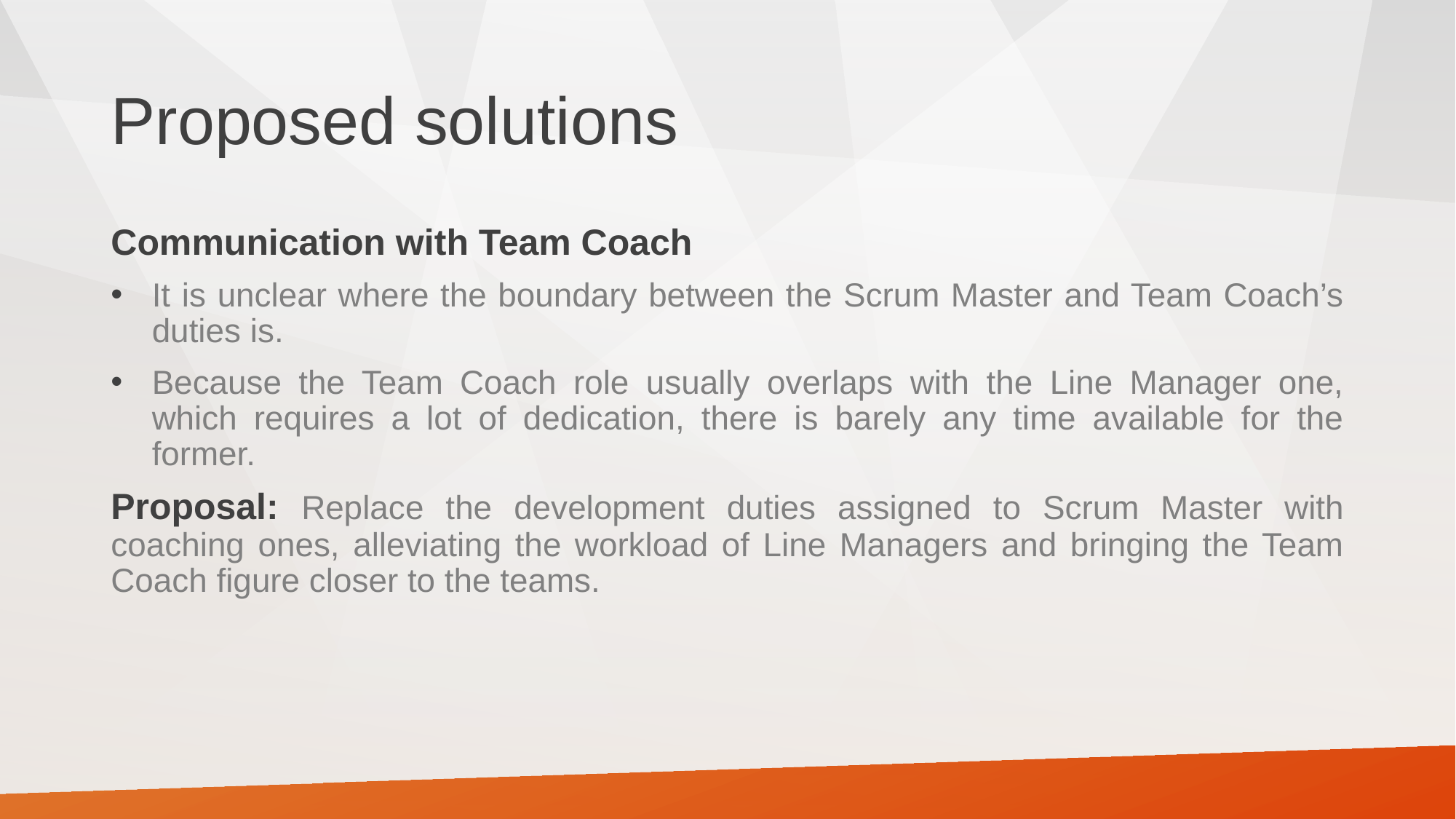

# Proposed solutions
Communication with Team Coach
It is unclear where the boundary between the Scrum Master and Team Coach’s duties is.
Because the Team Coach role usually overlaps with the Line Manager one, which requires a lot of dedication, there is barely any time available for the former.
Proposal: Replace the development duties assigned to Scrum Master with coaching ones, alleviating the workload of Line Managers and bringing the Team Coach figure closer to the teams.